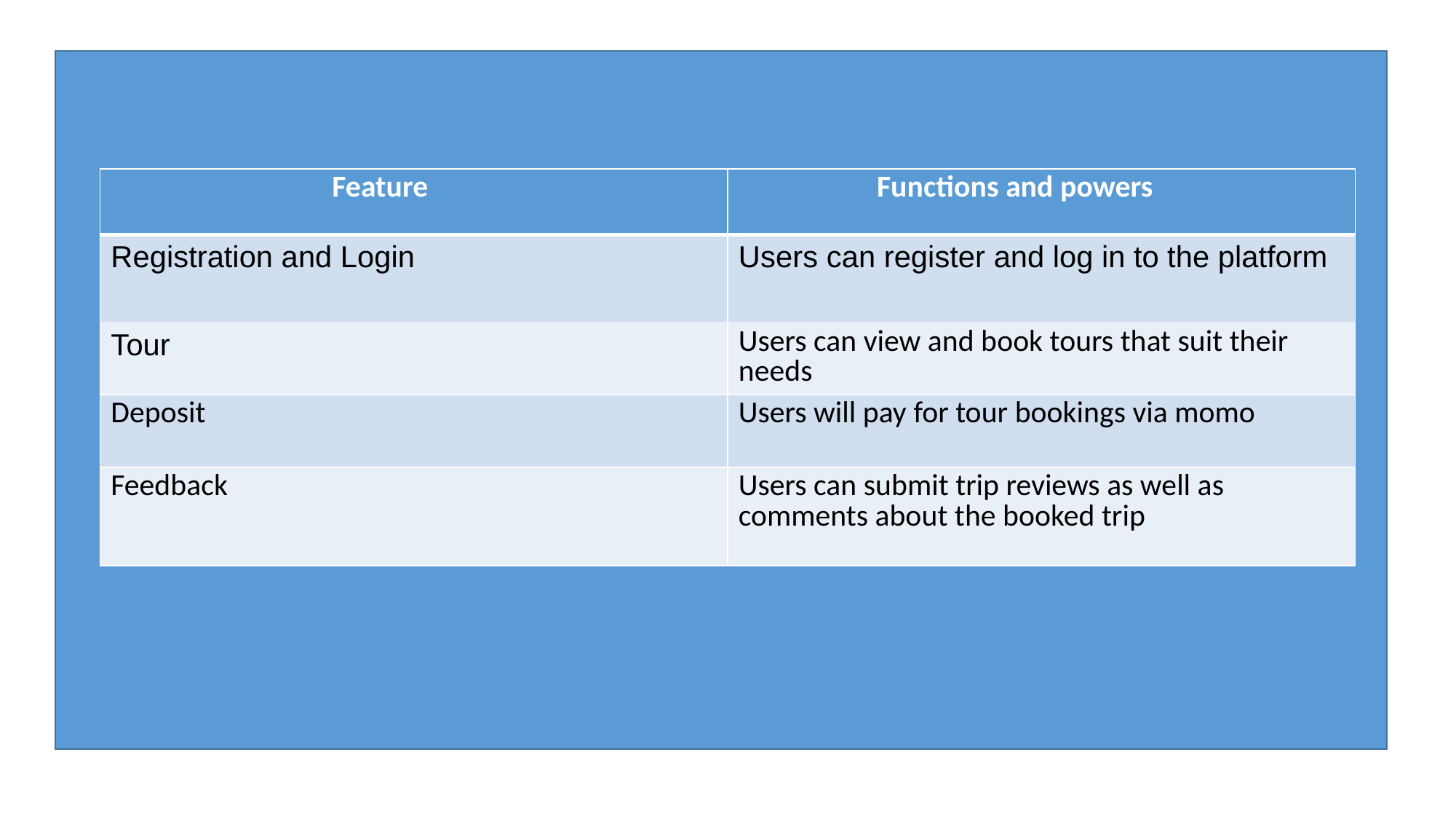

# c

| Feature | Functions and powers |
| --- | --- |
| Registration and Login | Users can register and log in to the platform |
| Tour | Users can view and book tours that suit their needs |
| Deposit | Users will pay for tour bookings via momo |
| Feedback | Users can submit trip reviews as well as comments about the booked trip |